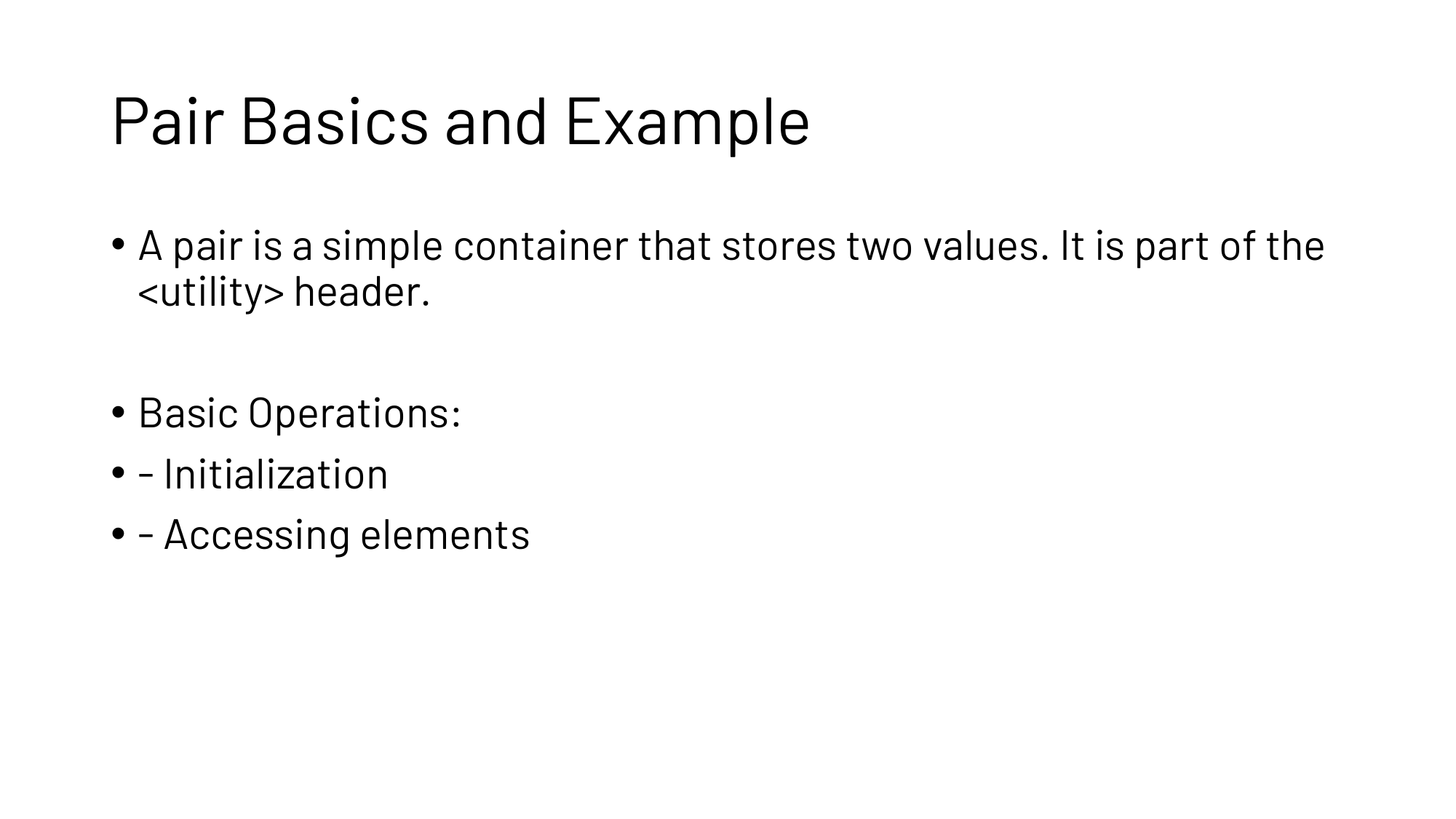

# Pair Basics and Example
A pair is a simple container that stores two values. It is part of the <utility> header.

Basic Operations:
- Initialization
- Accessing elements